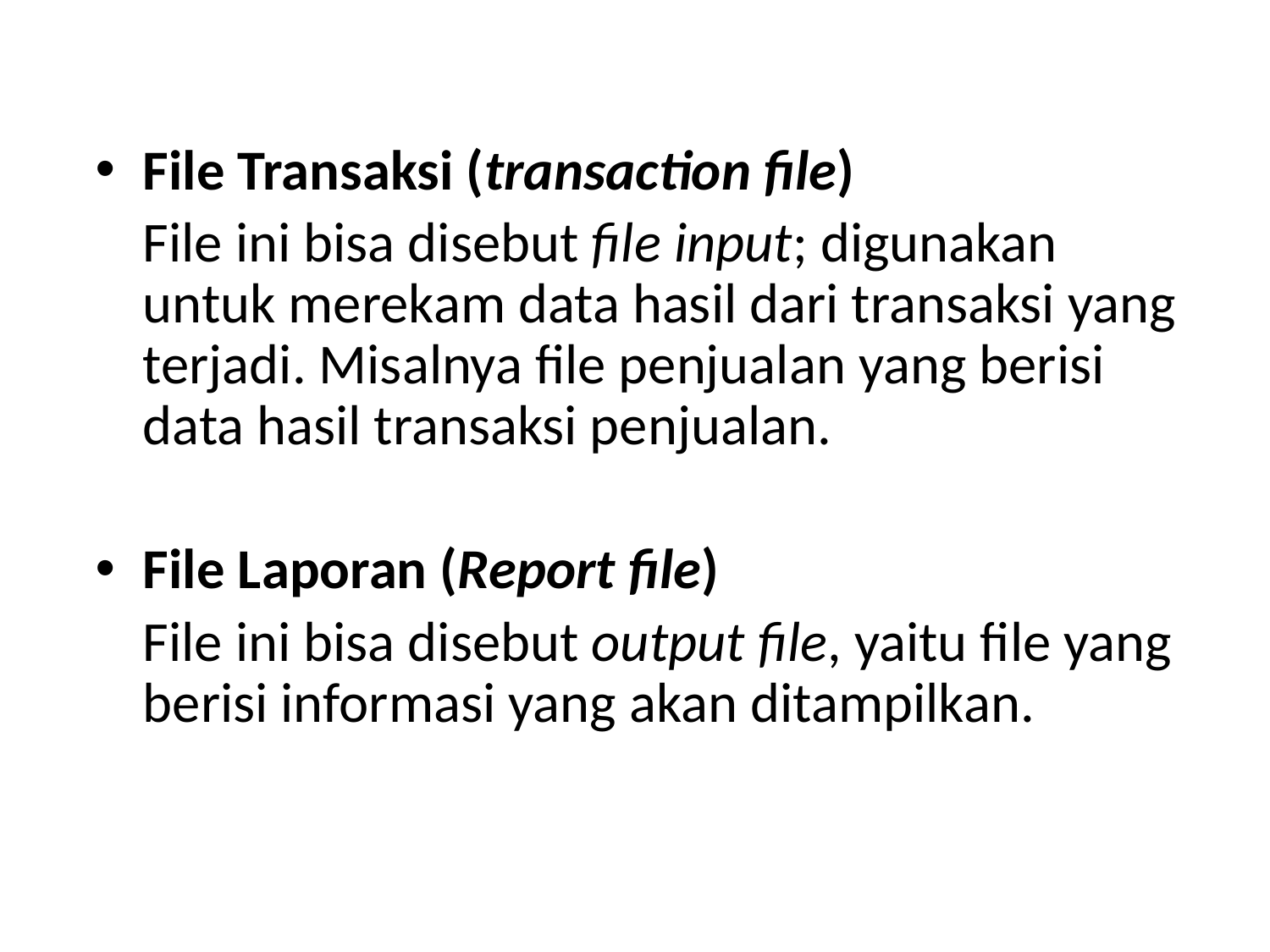

File Transaksi (transaction file)
	File ini bisa disebut file input; digunakan untuk merekam data hasil dari transaksi yang terjadi. Misalnya file penjualan yang berisi data hasil transaksi penjualan.

File Laporan (Report file)
	File ini bisa disebut output file, yaitu file yang berisi informasi yang akan ditampilkan.

18